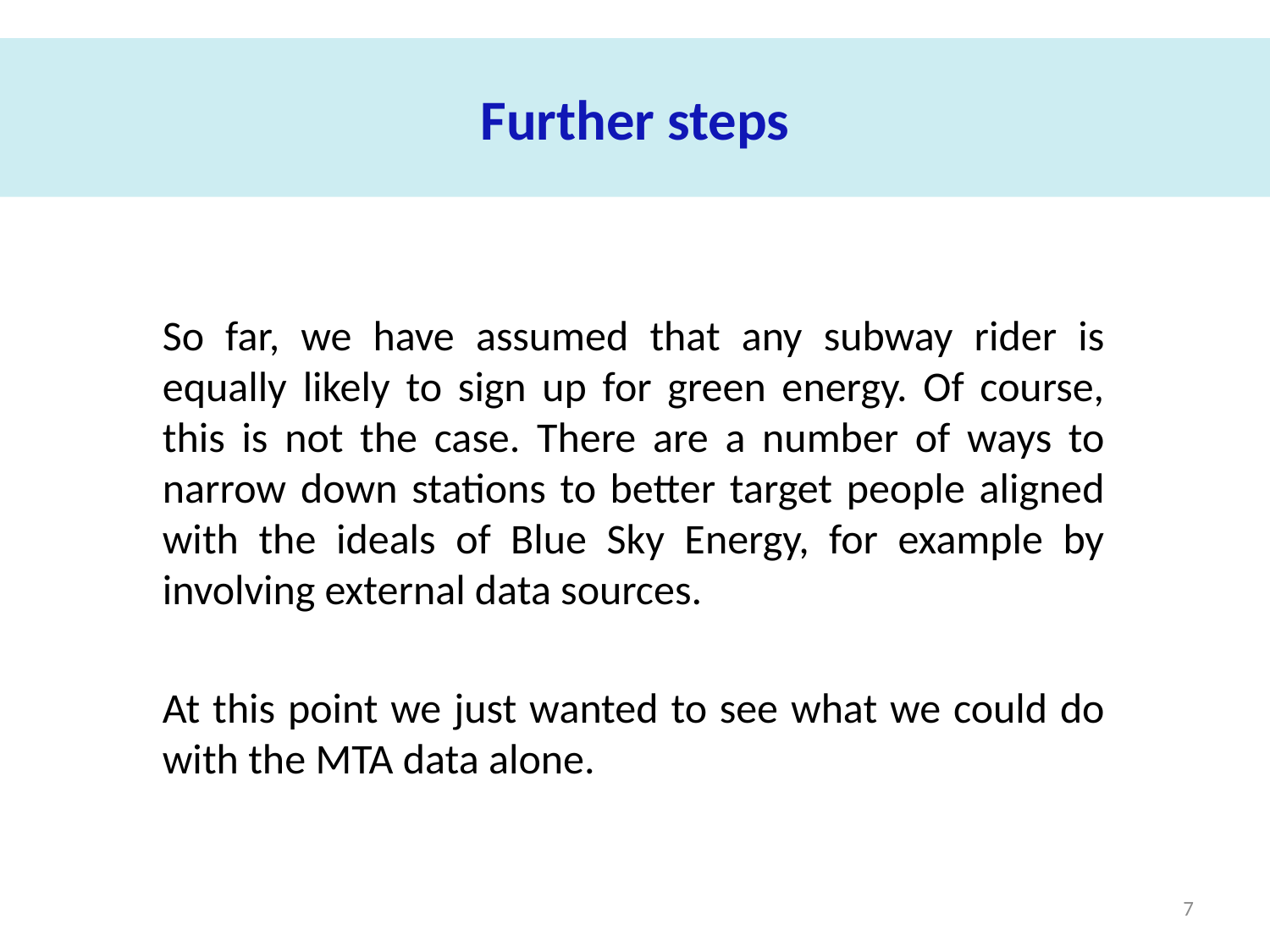

# Further steps

So far, we have assumed that any subway rider is equally likely to sign up for green energy. Of course, this is not the case. There are a number of ways to narrow down stations to better target people aligned with the ideals of Blue Sky Energy, for example by involving external data sources.

At this point we just wanted to see what we could do with the MTA data alone.

7